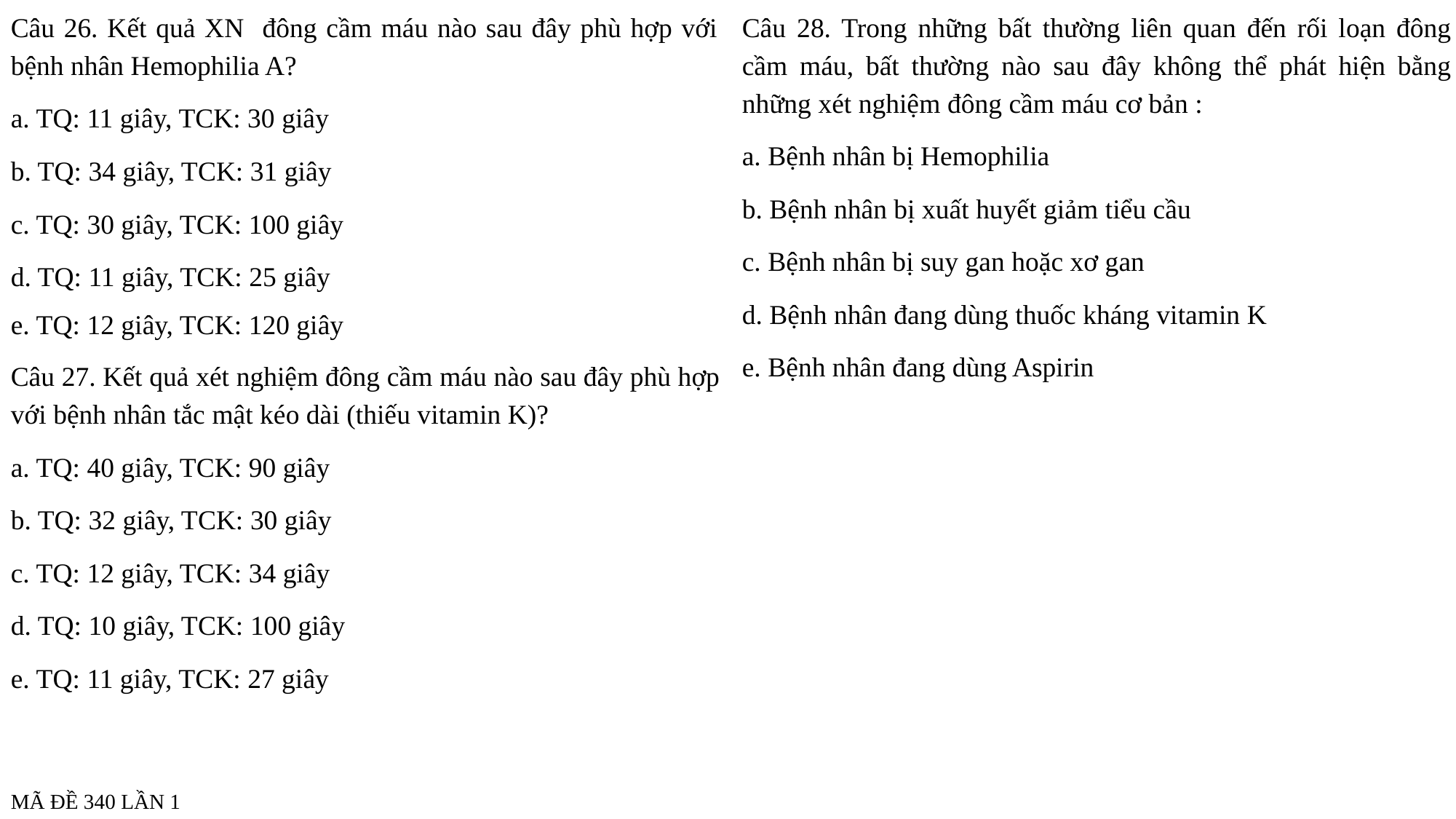

Câu 26. Kết quả XN  đông cầm máu nào sau đây phù hợp với bệnh nhân Hemophilia A?
a. TQ: 11 giây, TCK: 30 giây
b. TQ: 34 giây, TCK: 31 giây
c. TQ: 30 giây, TCK: 100 giây
d. TQ: 11 giây, TCK: 25 giây
e. TQ: 12 giây, TCK: 120 giây
Câu 28. Trong những bất thường liên quan đến rối loạn đông cầm máu, bất thường nào sau đây không thể phát hiện bằng những xét nghiệm đông cầm máu cơ bản :
a. Bệnh nhân bị Hemophilia
b. Bệnh nhân bị xuất huyết giảm tiểu cầu
c. Bệnh nhân bị suy gan hoặc xơ gan
d. Bệnh nhân đang dùng thuốc kháng vitamin K
e. Bệnh nhân đang dùng Aspirin
Câu 27. Kết quả xét nghiệm đông cầm máu nào sau đây phù hợp với bệnh nhân tắc mật kéo dài (thiếu vitamin K)?
a. TQ: 40 giây, TCK: 90 giây
b. TQ: 32 giây, TCK: 30 giây
c. TQ: 12 giây, TCK: 34 giây
d. TQ: 10 giây, TCK: 100 giây
e. TQ: 11 giây, TCK: 27 giây
MÃ ĐỀ 340 LẦN 1